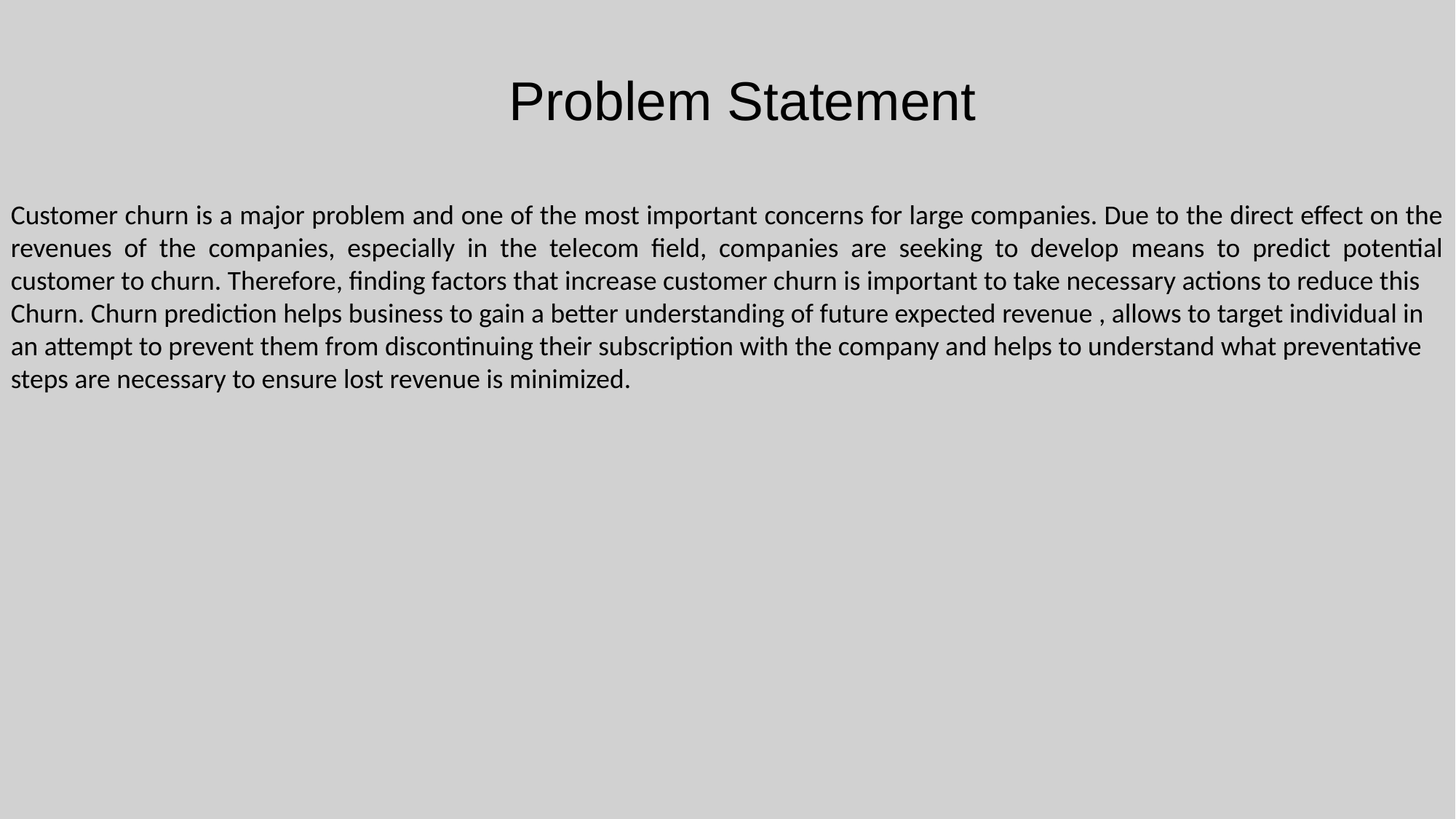

Problem Statement

Customer churn is a major problem and one of the most important concerns for large companies. Due to the direct effect on the revenues of the companies, especially in the telecom field, companies are seeking to develop means to predict potential customer to churn. Therefore, finding factors that increase customer churn is important to take necessary actions to reduce this
Churn. Churn prediction helps business to gain a better understanding of future expected revenue , allows to target individual in an attempt to prevent them from discontinuing their subscription with the company and helps to understand what preventative steps are necessary to ensure lost revenue is minimized.